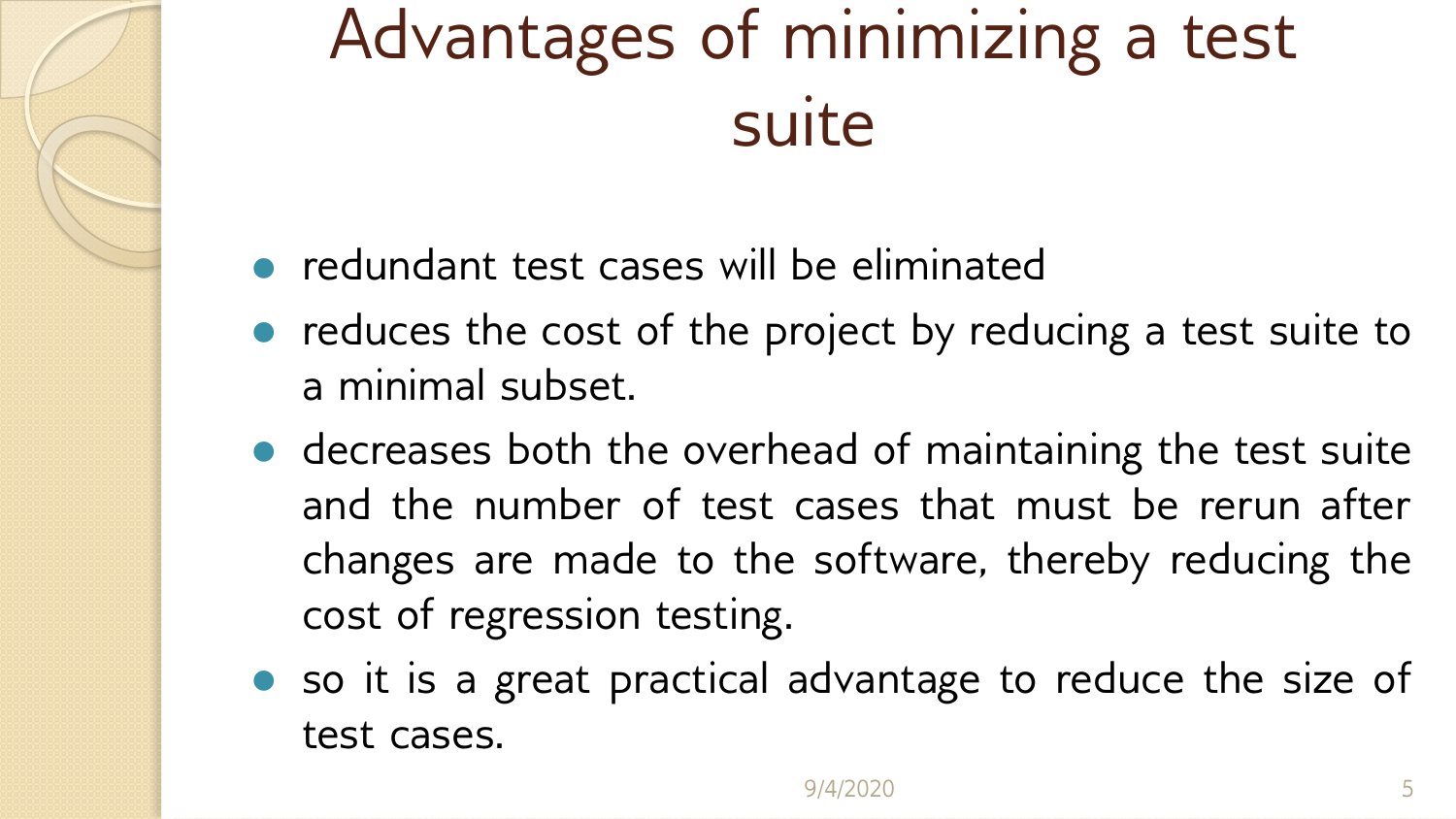

# Advantages of minimizing a test suite
redundant test cases will be eliminated
reduces the cost of the project by reducing a test suite to a minimal subset.
decreases both the overhead of maintaining the test suite and the number of test cases that must be rerun after changes are made to the software, thereby reducing the cost of regression testing.
so it is a great practical advantage to reduce the size of test cases.

9/4/2020
5